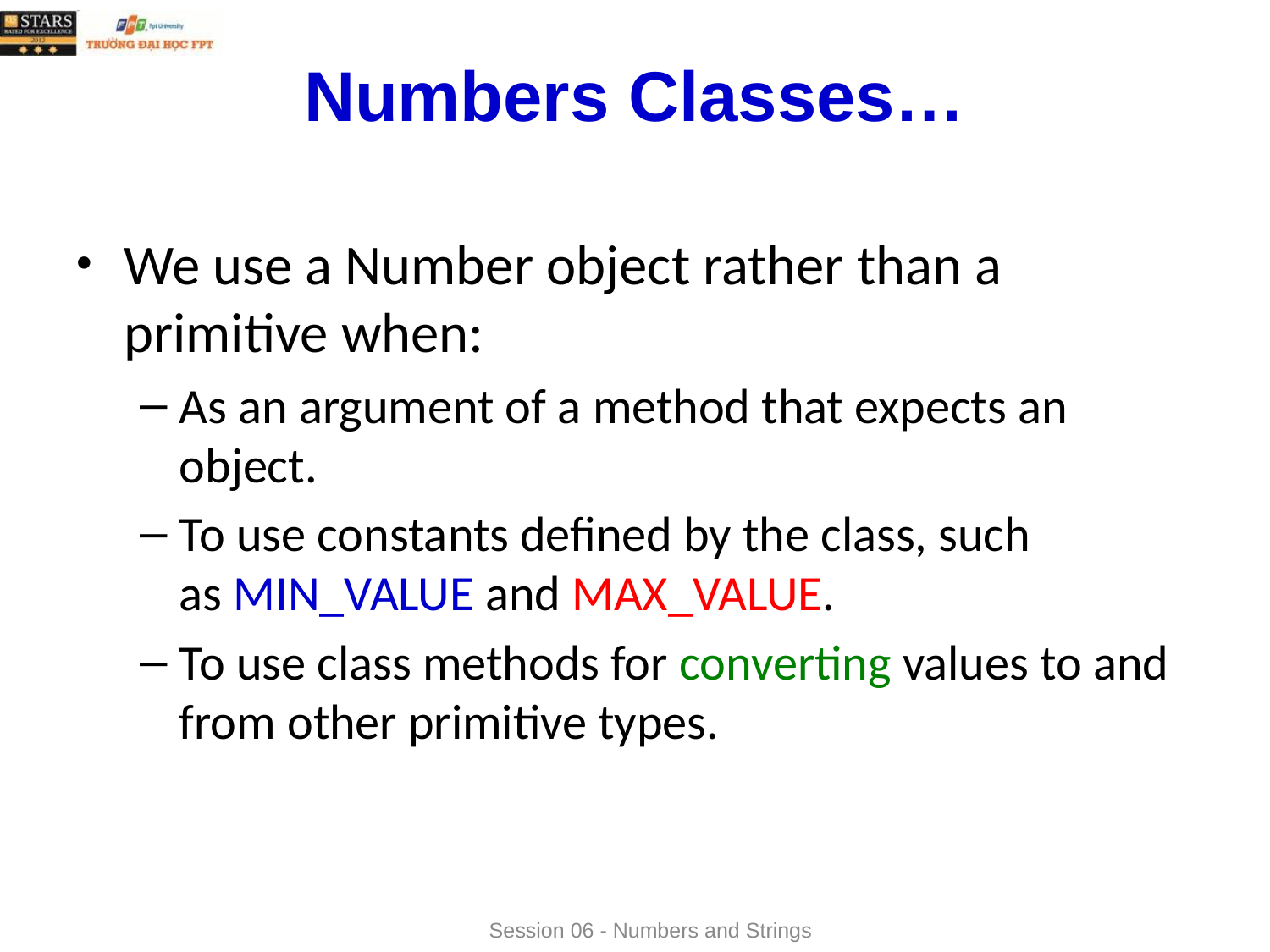

# Numbers Classes…
We use a Number object rather than a primitive when:
As an argument of a method that expects an object.
To use constants defined by the class, such as MIN_VALUE and MAX_VALUE.
To use class methods for converting values to and from other primitive types.
Session 06 - Numbers and Strings